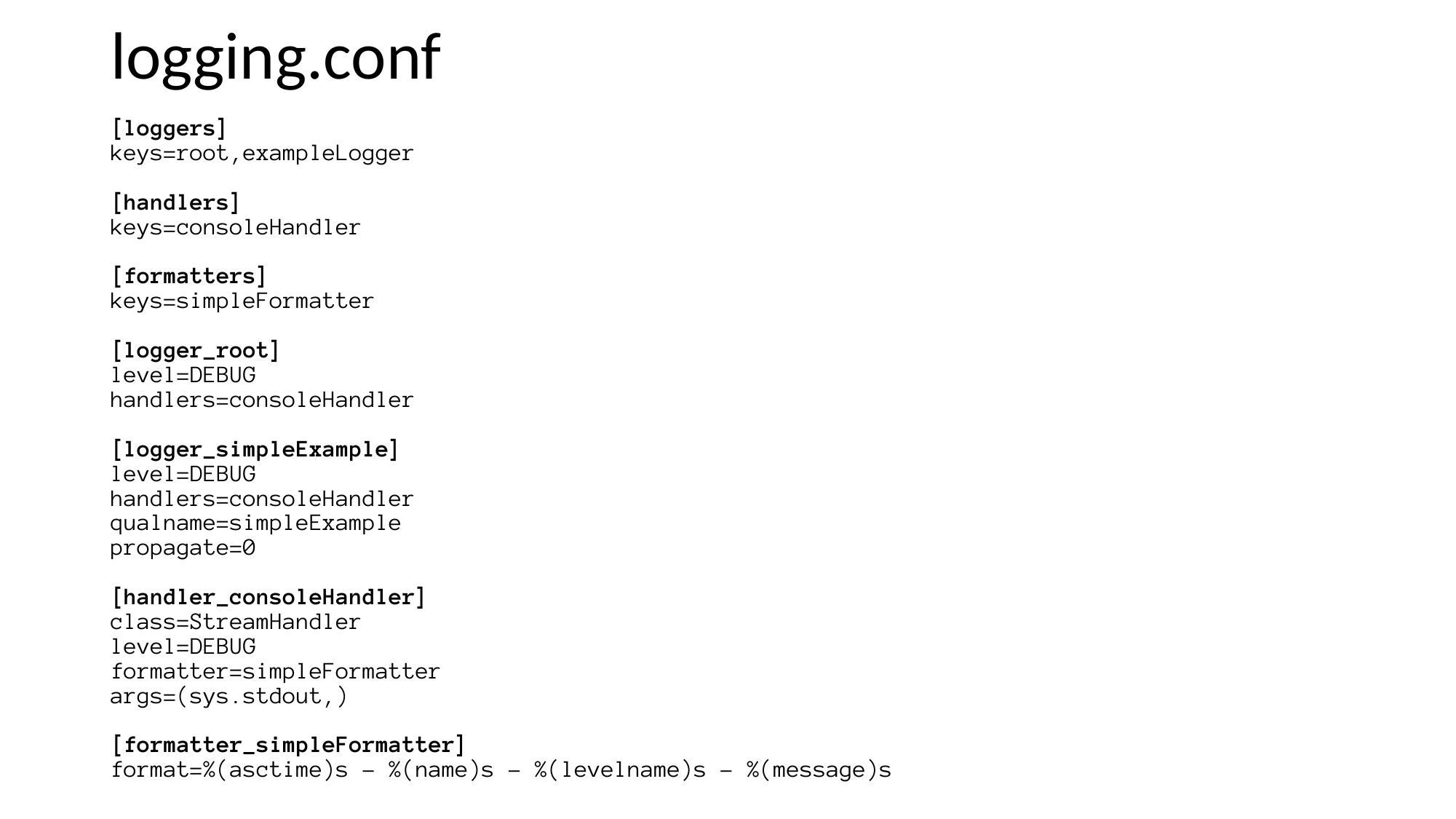

# logging.conf
[loggers]
keys=root,exampleLogger
[handlers]
keys=consoleHandler
[formatters]
keys=simpleFormatter
[logger_root]
level=DEBUG
handlers=consoleHandler
[logger_simpleExample]
level=DEBUG
handlers=consoleHandler
qualname=simpleExample
propagate=0
[handler_consoleHandler]
class=StreamHandler
level=DEBUG
formatter=simpleFormatter
args=(sys.stdout,)
[formatter_simpleFormatter]
format=%(asctime)s - %(name)s - %(levelname)s - %(message)s